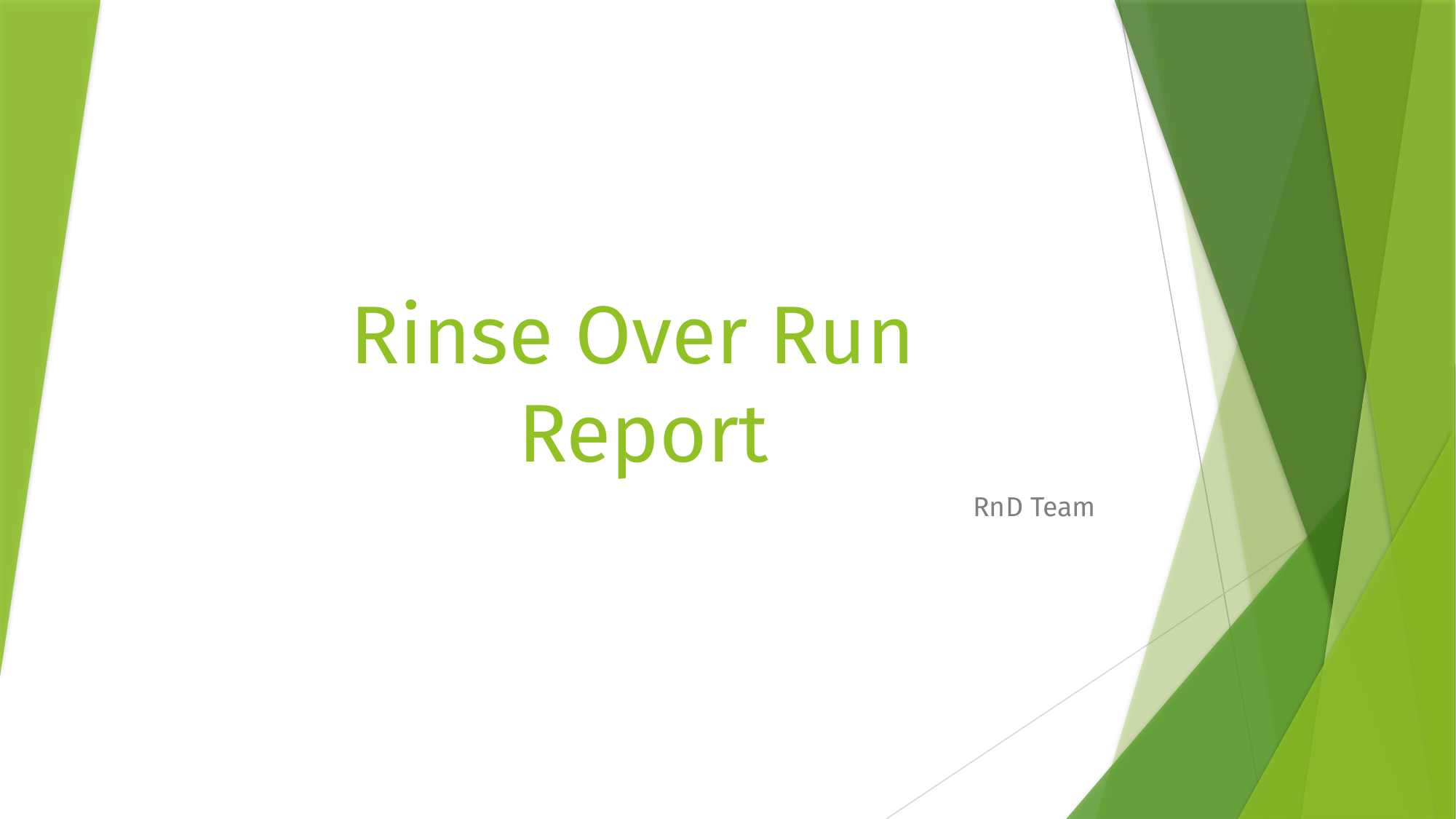

# Rinse Over Run Report
RnD Team